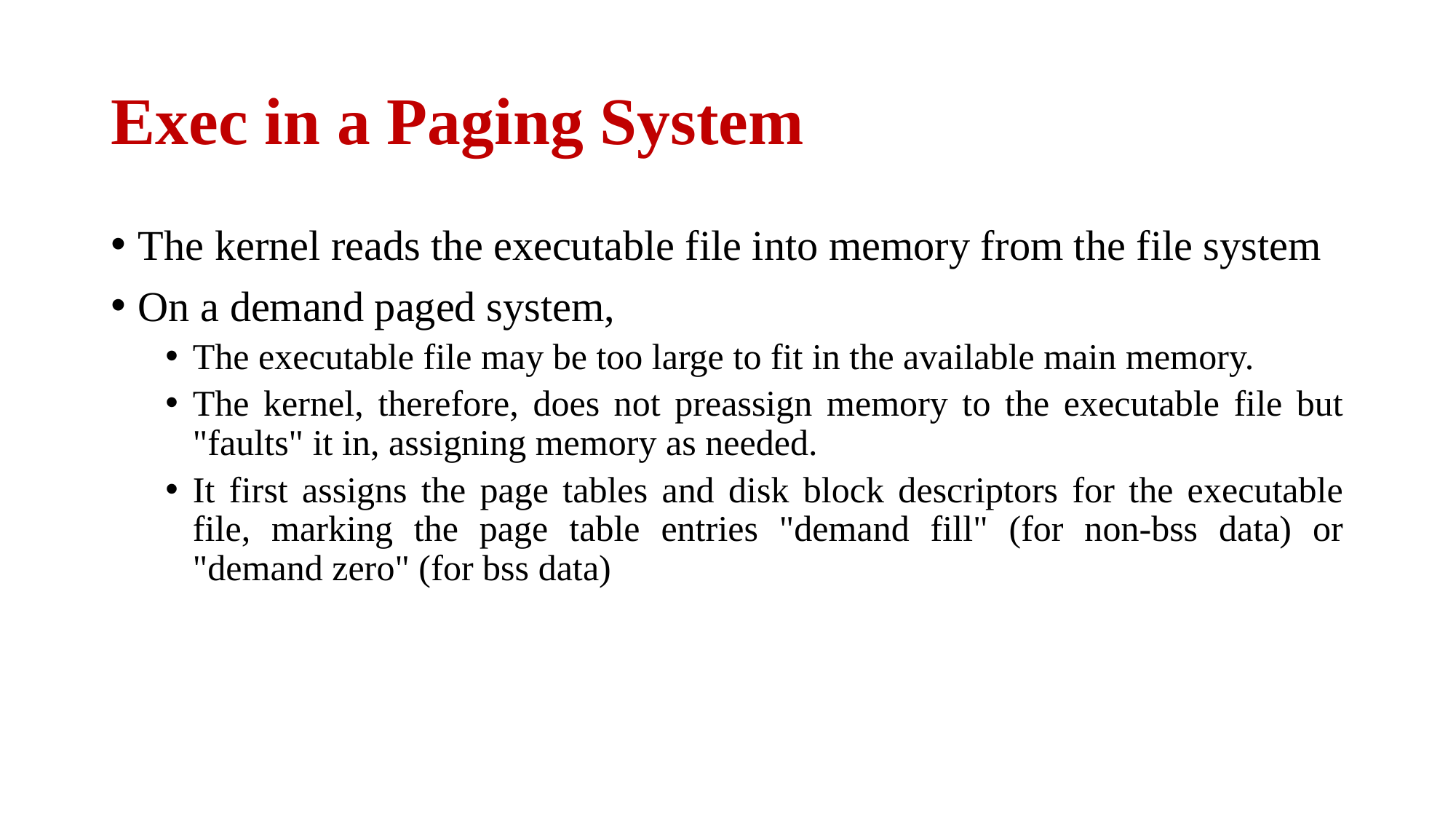

# Exec in a Paging System
The kernel reads the executable file into memory from the file system
On a demand paged system,
The executable file may be too large to fit in the available main memory.
The kernel, therefore, does not preassign memory to the executable file but "faults" it in, assigning memory as needed.
It first assigns the page tables and disk block descriptors for the executable file, marking the page table entries "demand fill" (for non-bss data) or "demand zero" (for bss data)